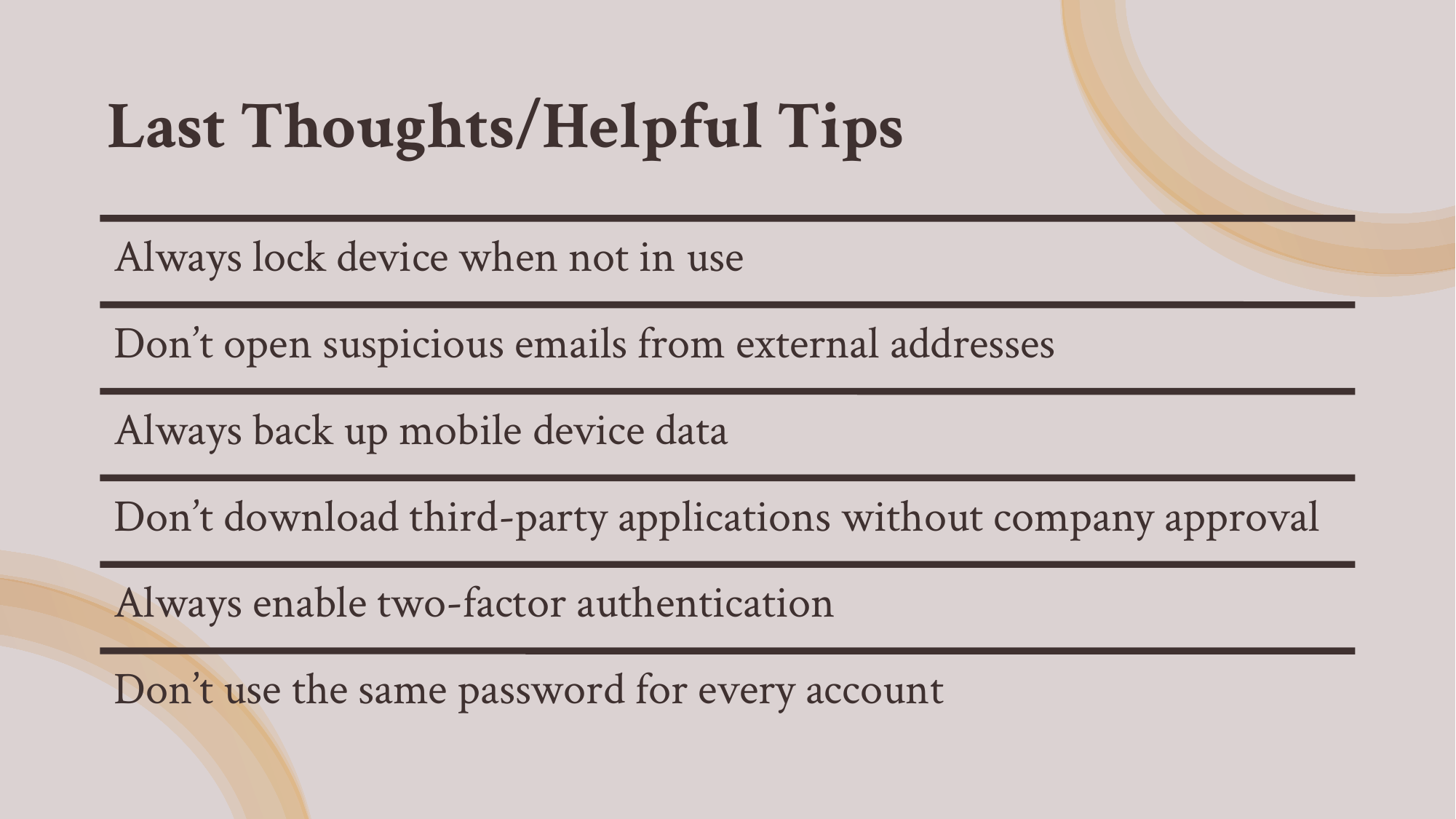

# Last Thoughts/Helpful Tips
Always lock device when not in use
Don’t open suspicious emails from external addresses
Always back up mobile device data
Don’t download third-party applications without company approval
Always enable two-factor authentication
Don’t use the same password for every account